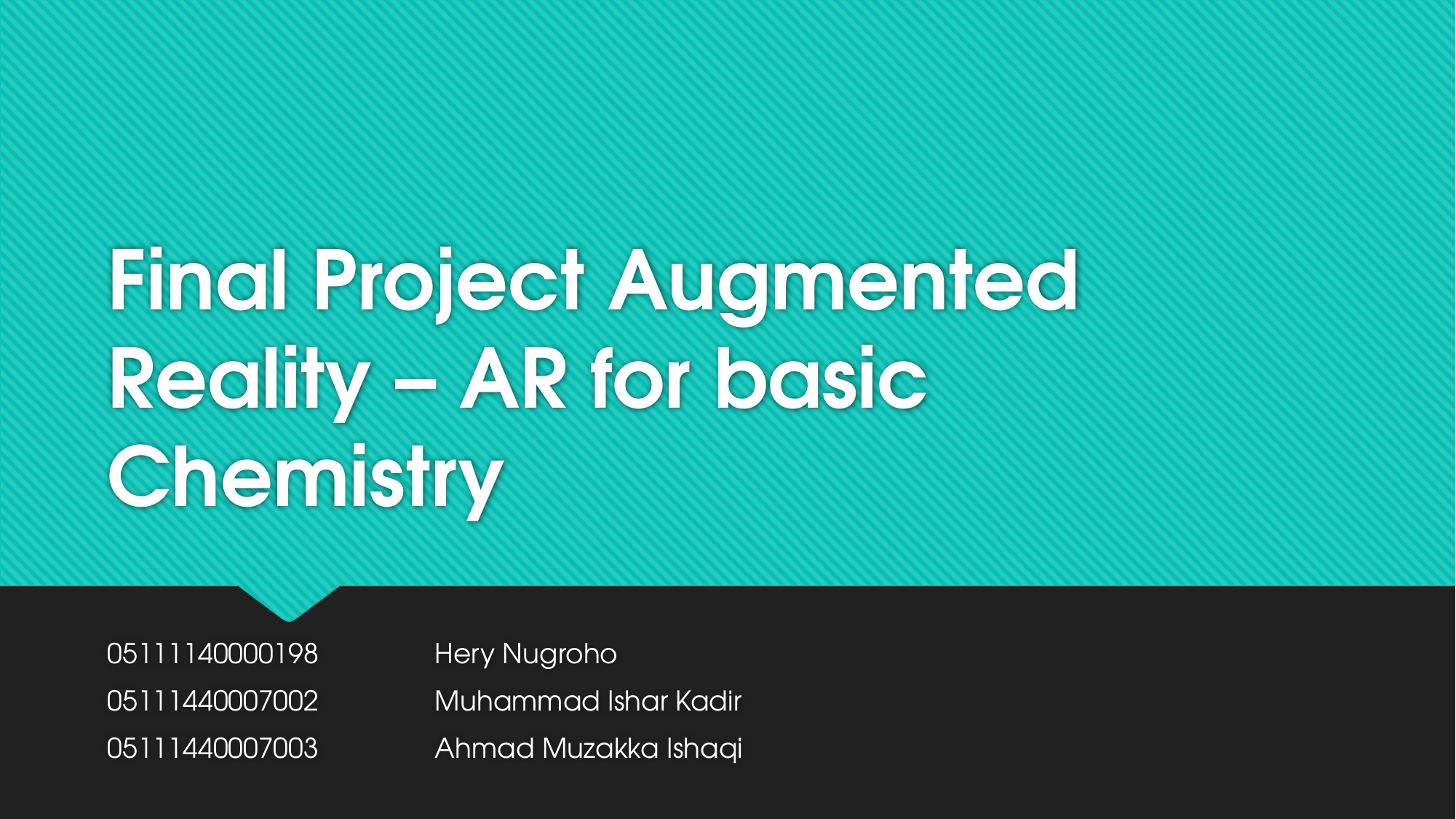

# Final Project Augmented Reality – AR for basic Chemistry
05111140000198		Hery Nugroho
05111440007002		Muhammad Ishar Kadir
05111440007003		Ahmad Muzakka Ishaqi